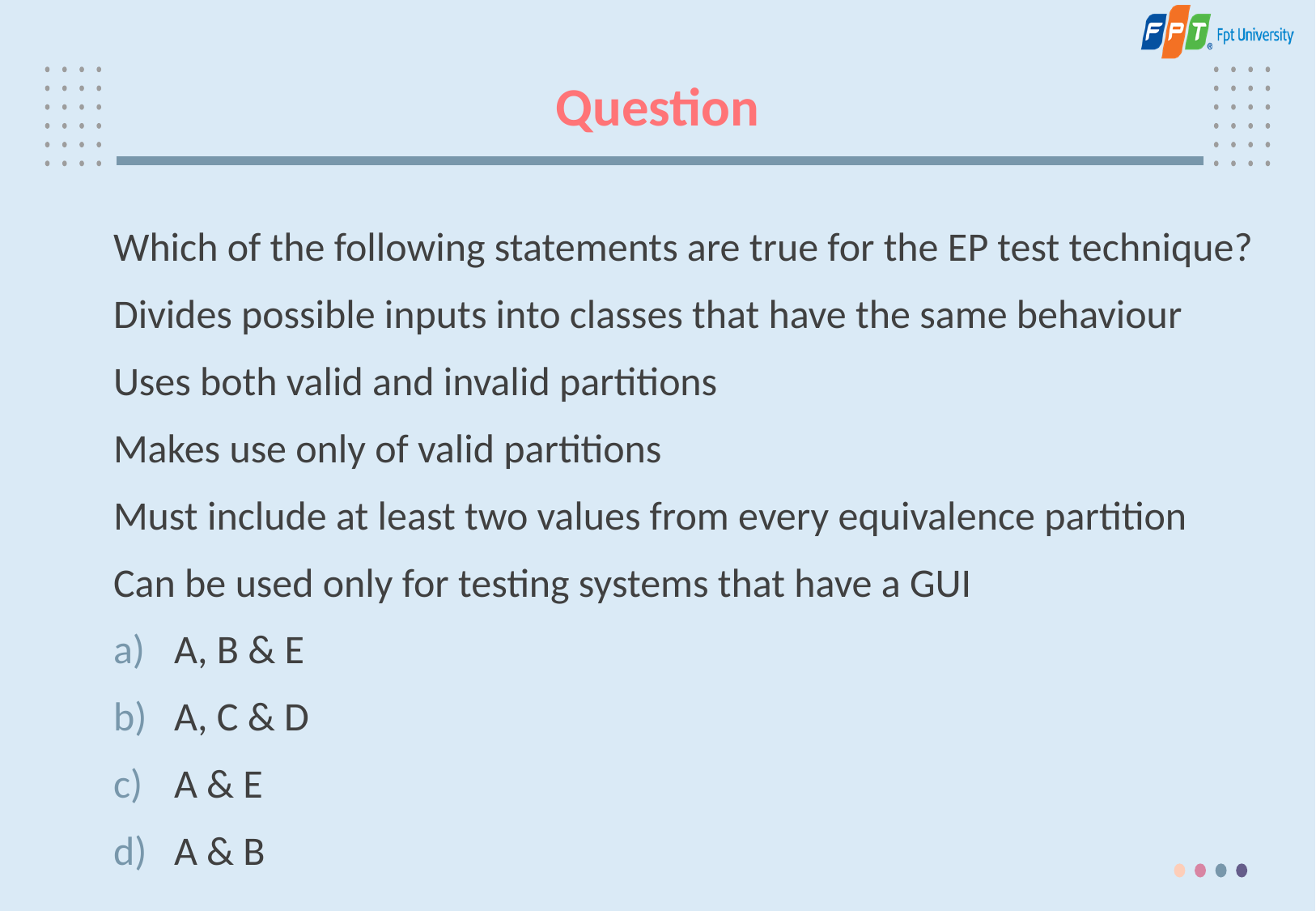

# Question
Which of the following statements are true for the EP test technique?
Divides possible inputs into classes that have the same behaviour
Uses both valid and invalid partitions
Makes use only of valid partitions
Must include at least two values from every equivalence partition
Can be used only for testing systems that have a GUI
A, B & E
A, C & D
A & E
A & B